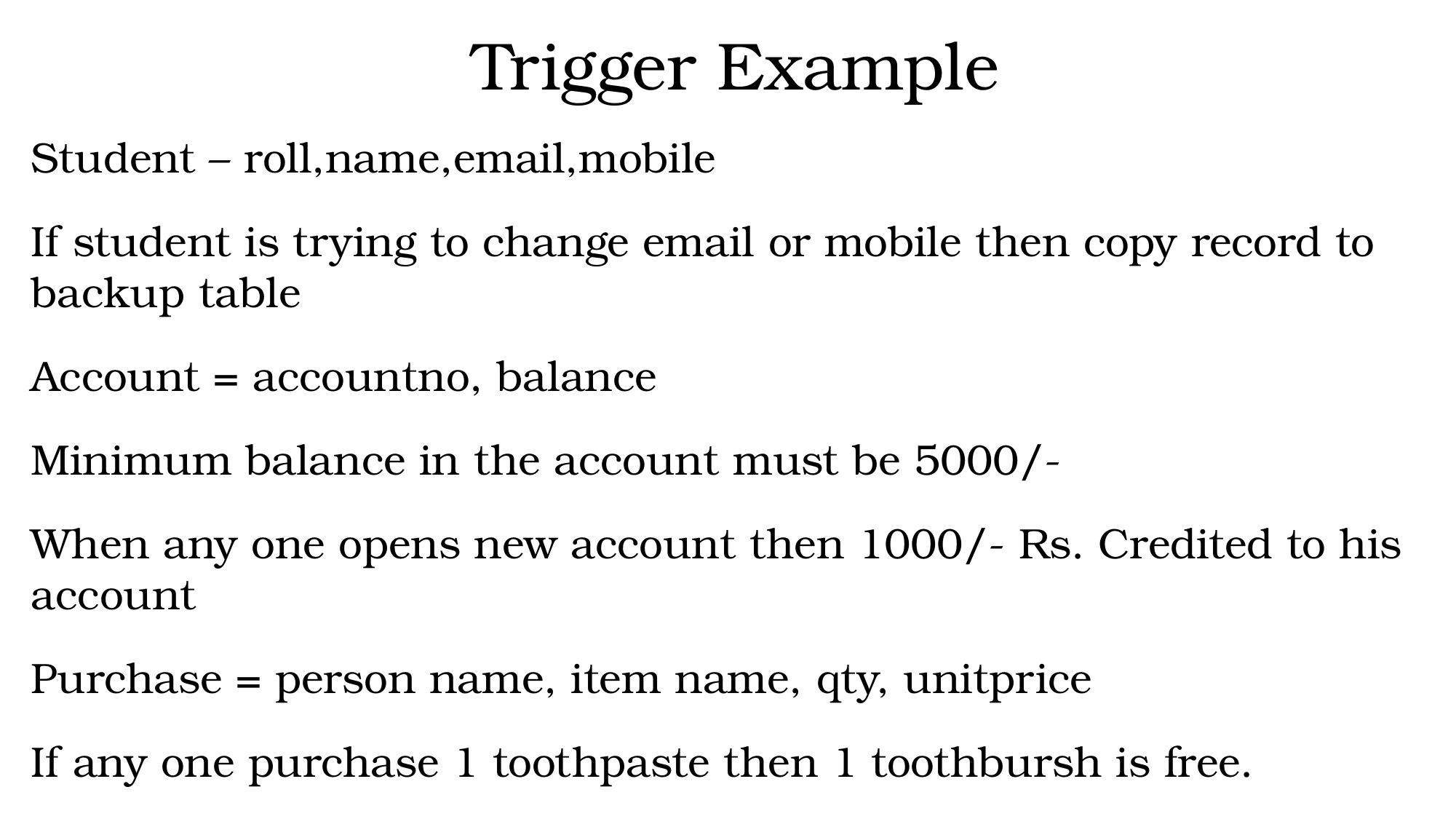

Trigger Example
Student – roll,name,email,mobile

If student is trying to change email or mobile then copy record to backup table

Account = accountno, balance

Minimum balance in the account must be 5000/-

When any one opens new account then 1000/- Rs. Credited to his account

Purchase = person name, item name, qty, unitprice

If any one purchase 1 toothpaste then 1 toothbursh is free.